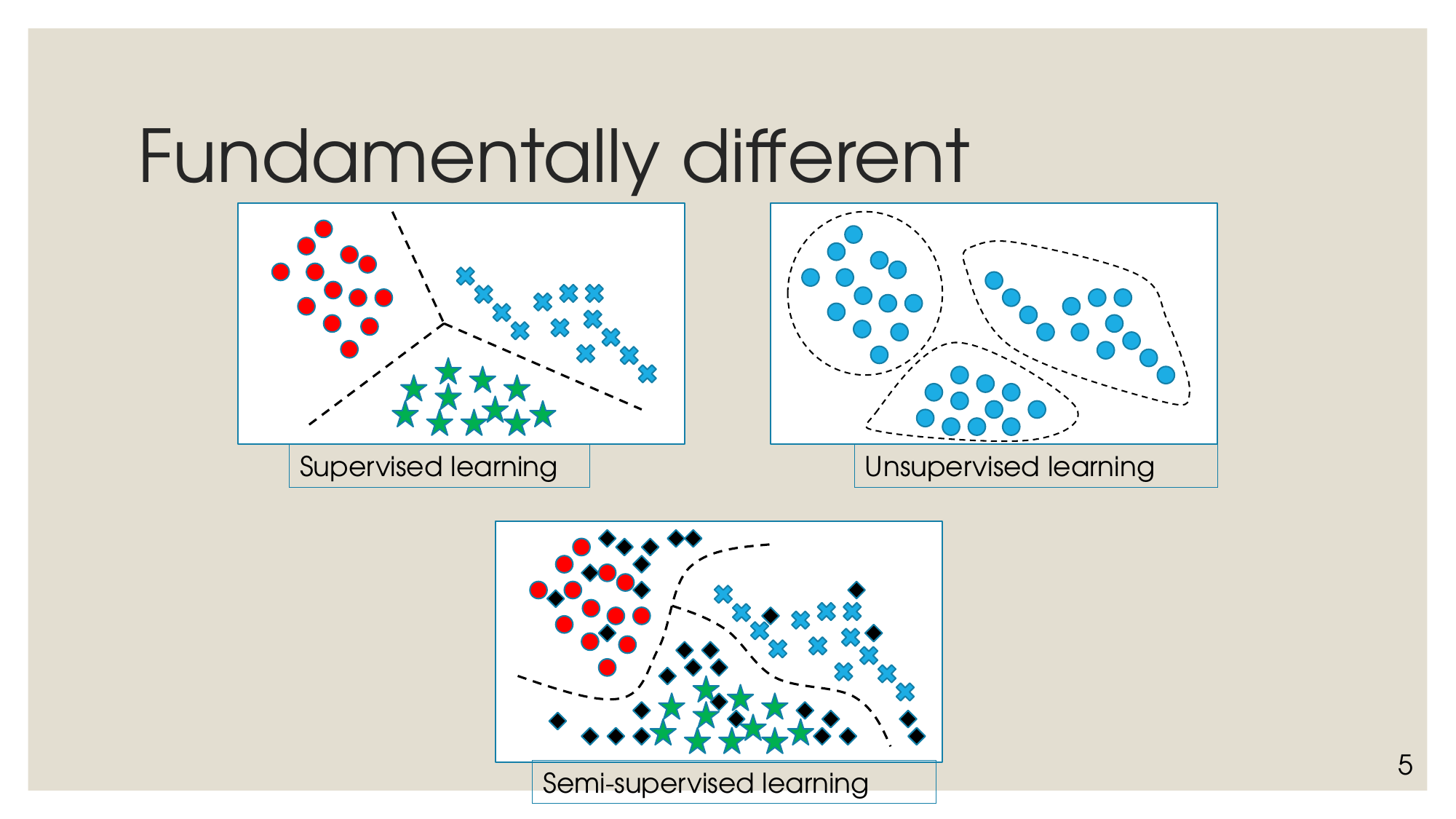

# Fundamentally different

Unsupervised learning
Supervised learning

5
Semi-supervised learning